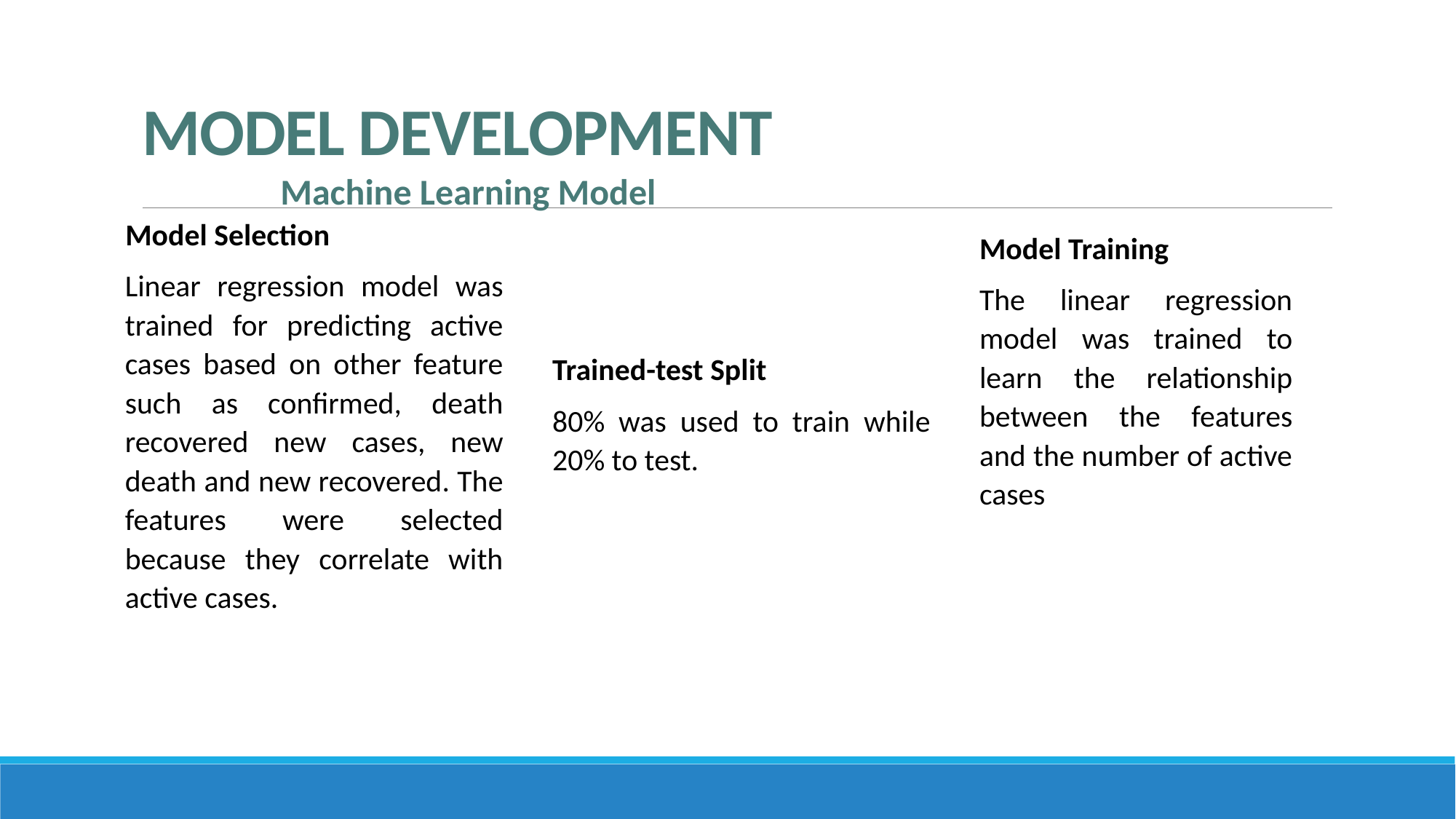

# MODEL DEVELOPMENT
Machine Learning Model
    Model Selection
Linear regression model was trained for predicting active cases based on other feature such as confirmed, death recovered new cases, new death and new recovered. The features were selected because they correlate with active cases.

Model Training
The linear regression model was trained to learn the relationship between the features and the number of active cases
Trained-test Split
80% was used to train while 20% to test.